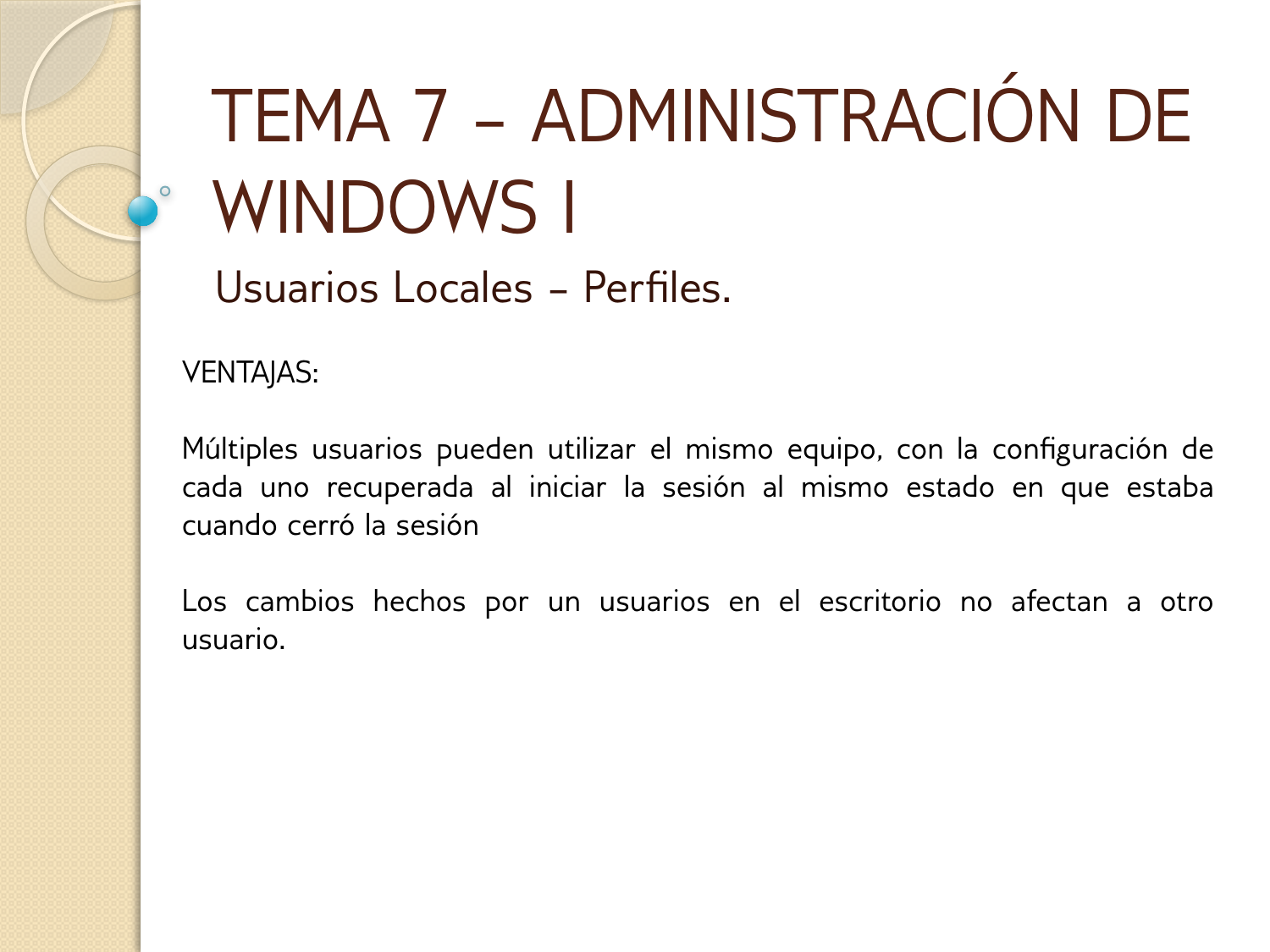

# TEMA 7 – ADMINISTRACIÓN DE WINDOWS I
Usuarios Locales – Perfiles.
VENTAJAS:

Múltiples usuarios pueden utilizar el mismo equipo, con la configuración de cada uno recuperada al iniciar la sesión al mismo estado en que estaba cuando cerró la sesión

Los cambios hechos por un usuarios en el escritorio no afectan a otro usuario.